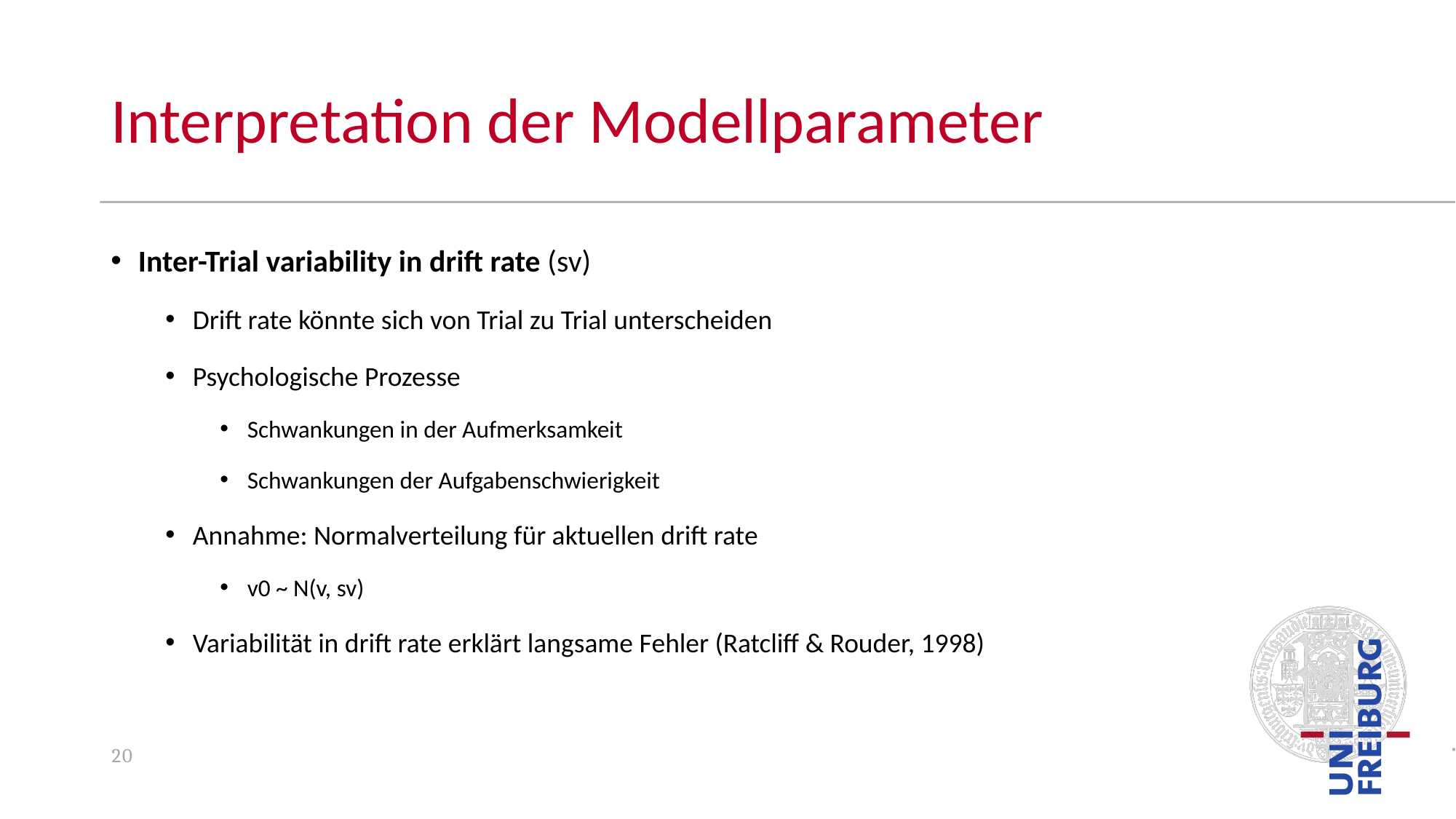

# Interpretation der Modellparameter
Inter-Trial variability in drift rate (sv)
Drift rate könnte sich von Trial zu Trial unterscheiden
Psychologische Prozesse
Schwankungen in der Aufmerksamkeit
Schwankungen der Aufgabenschwierigkeit
Annahme: Normalverteilung für aktuellen drift rate
v0 ~ N(v, sv)
Variabilität in drift rate erklärt langsame Fehler (Ratcliff & Rouder, 1998)
20